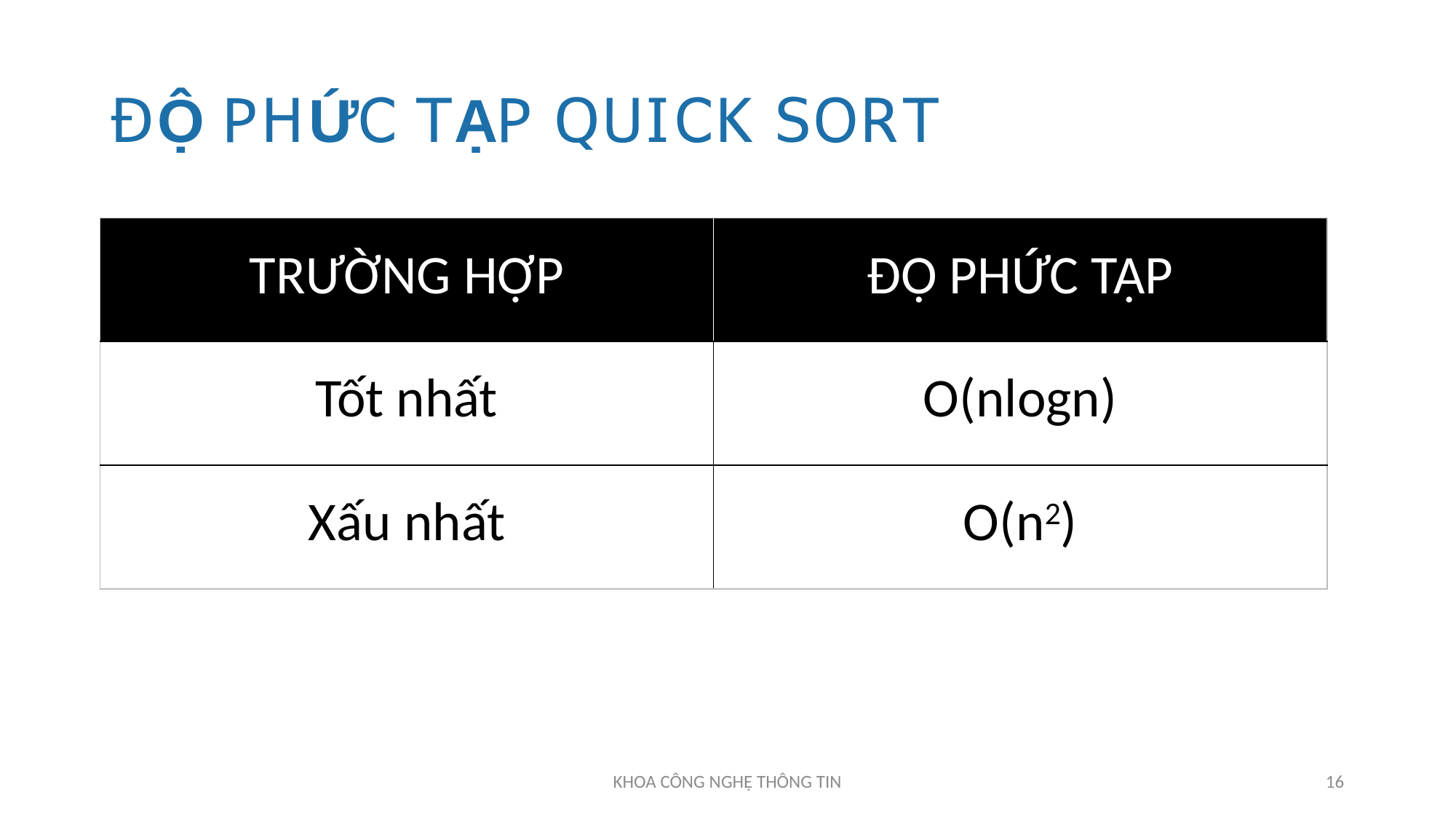

# ĐỘ PHỨC TẠP QUICK SORT
| TRƯỜNG HỢP | ĐỘ PHỨC TẠP |
| --- | --- |
| Tốt nhất | O(nlogn) |
| Xấu nhất | O(n2) |
KHOA CÔNG NGHỆ THÔNG TIN
16